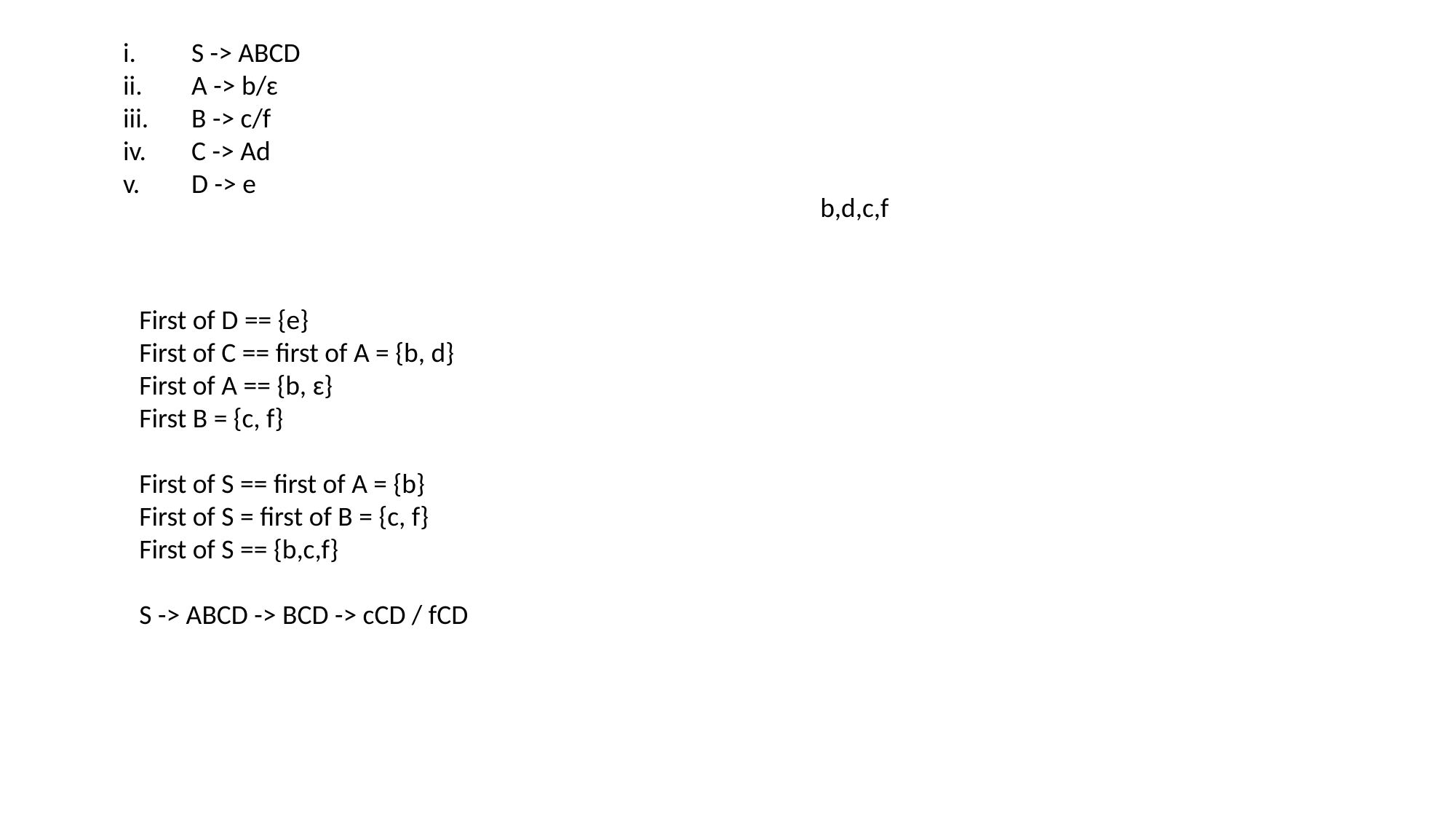

S -> ABCD
A -> b/ɛ
B -> c/f
C -> Ad
D -> e
b,d,c,f
First of D == {e}
First of C == first of A = {b, d}
First of A == {b, ɛ}
First B = {c, f}

First of S == first of A = {b}
First of S = first of B = {c, f}
First of S == {b,c,f}

S -> ABCD -> BCD -> cCD / fCD